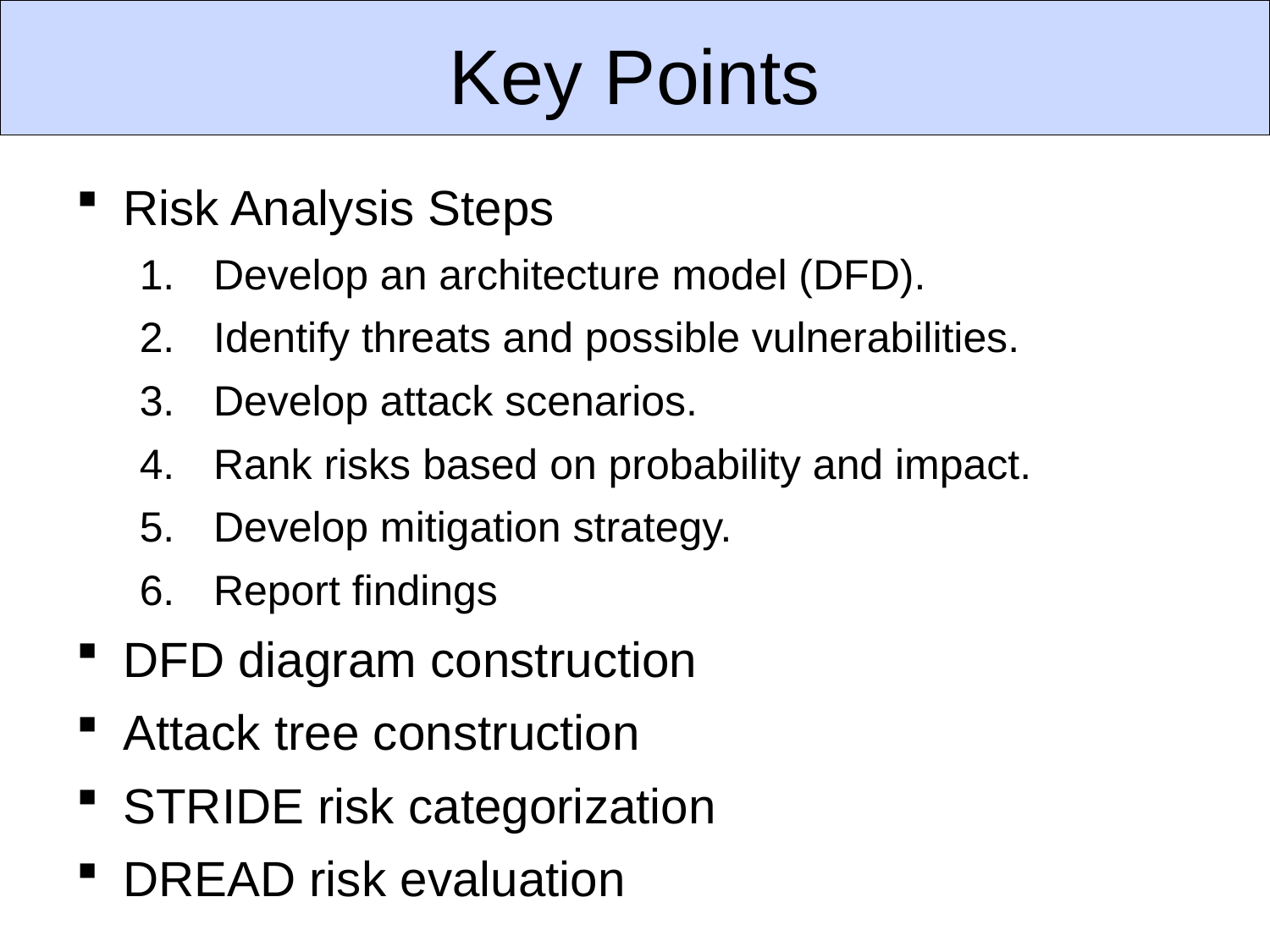

# Key Points
Risk Analysis Steps
Develop an architecture model (DFD).
Identify threats and possible vulnerabilities.
Develop attack scenarios.
Rank risks based on probability and impact.
Develop mitigation strategy.
Report findings
DFD diagram construction
Attack tree construction
STRIDE risk categorization
DREAD risk evaluation